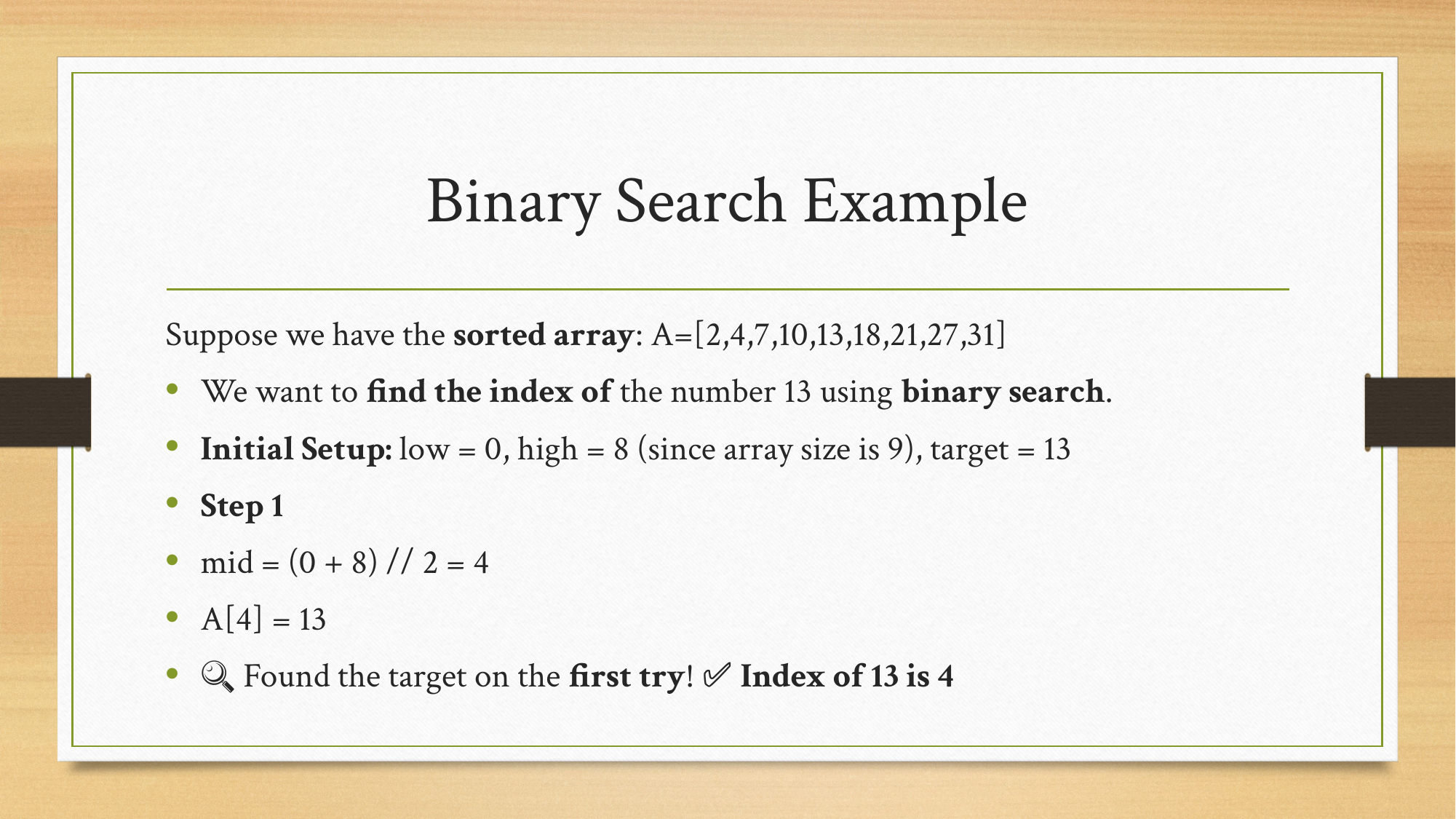

# Binary Search Example
Suppose we have the sorted array: A=[2,4,7,10,13,18,21,27,31]
We want to find the index of the number 13 using binary search.
Initial Setup: low = 0, high = 8 (since array size is 9), target = 13
Step 1
mid = (0 + 8) // 2 = 4
A[4] = 13
🔍 Found the target on the first try! ✅ Index of 13 is 4